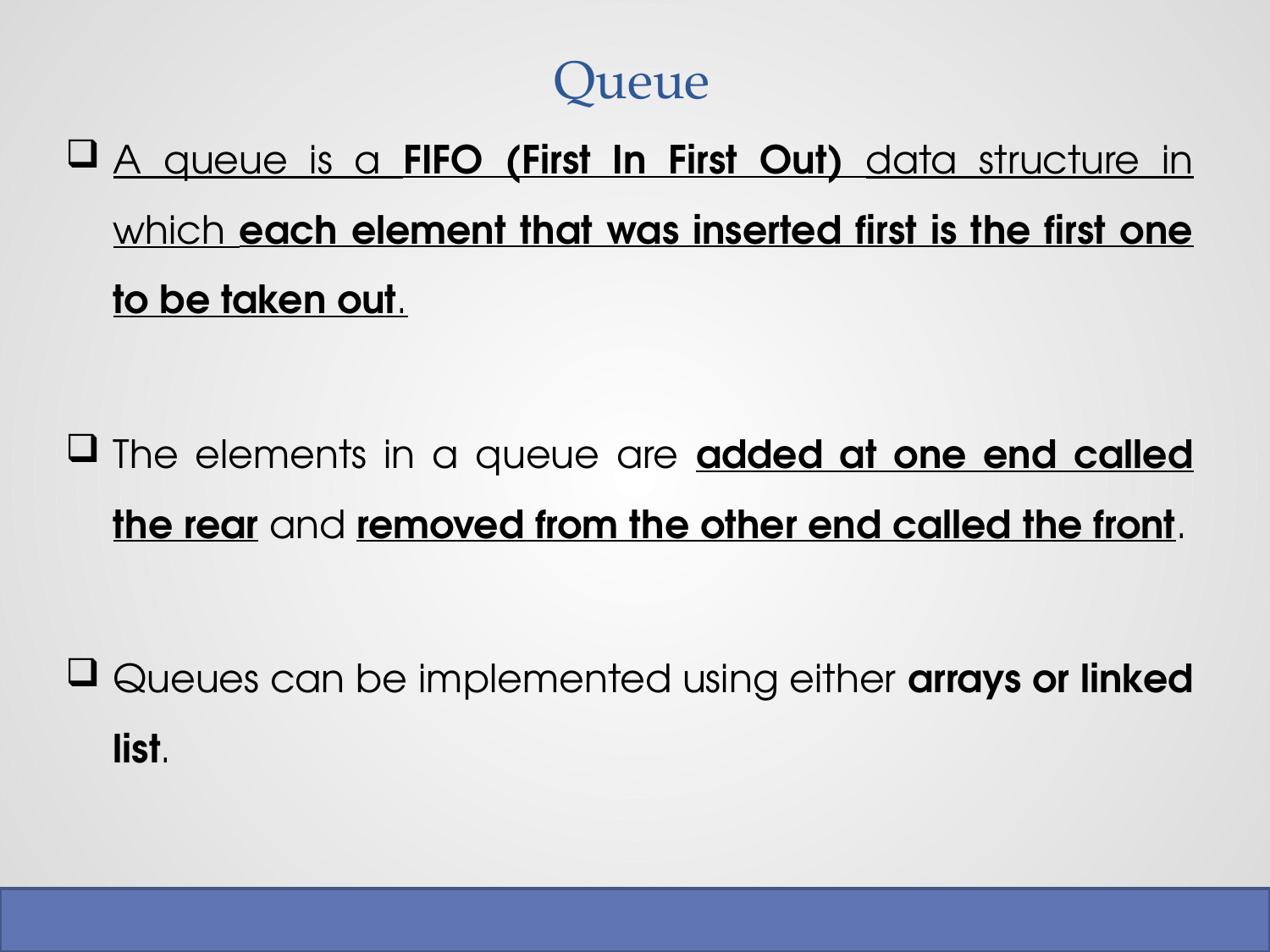

# Queue
A queue is a FIFO (First In First Out) data structure in which each element that was inserted first is the first one to be taken out.

The elements in a queue are added at one end called the rear and removed from the other end called the front.

Queues can be implemented using either arrays or linked list.